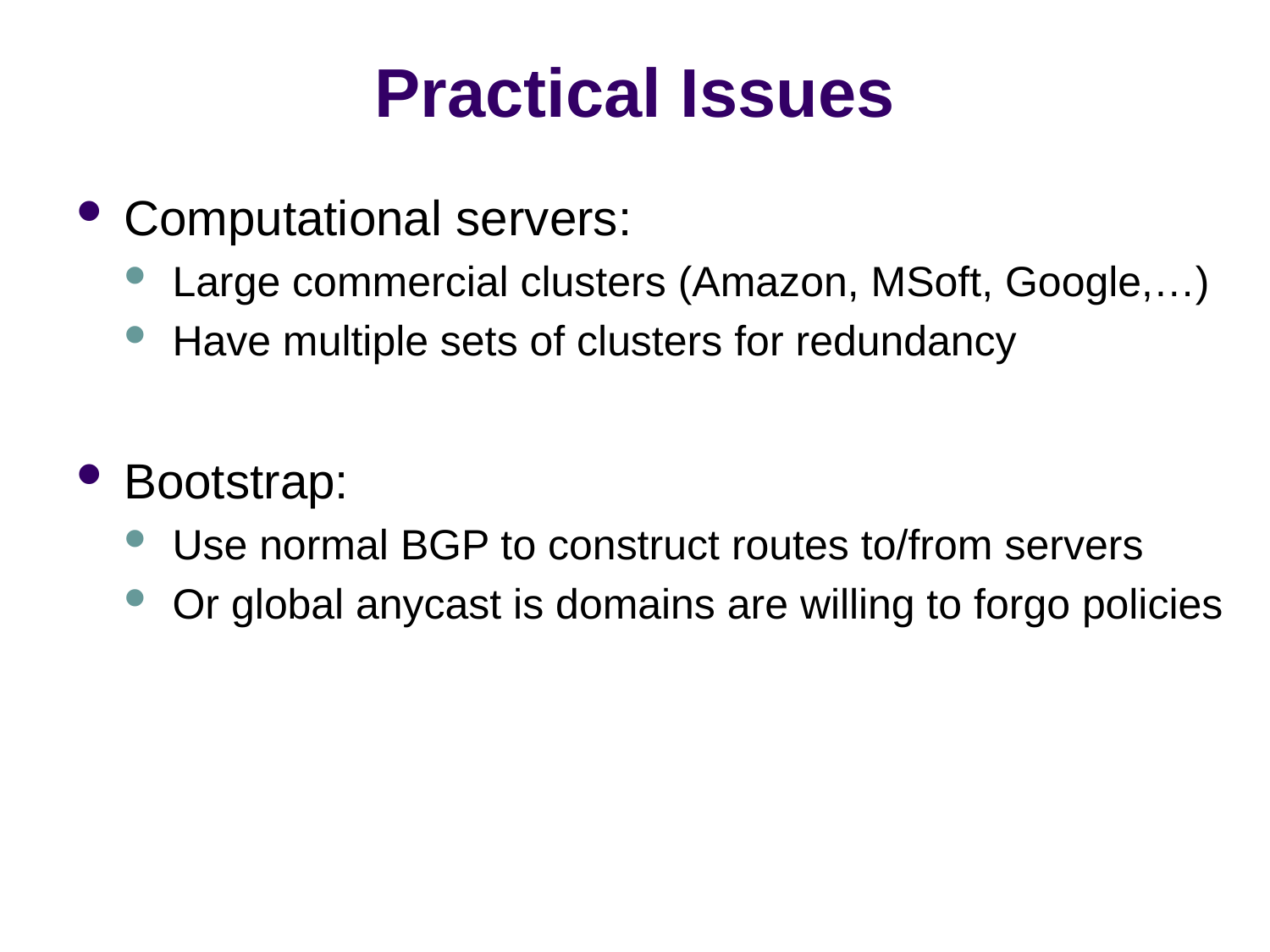

# Practical Issues
Computational servers:
Large commercial clusters (Amazon, MSoft, Google,…)
Have multiple sets of clusters for redundancy

Bootstrap:
Use normal BGP to construct routes to/from servers
Or global anycast is domains are willing to forgo policies